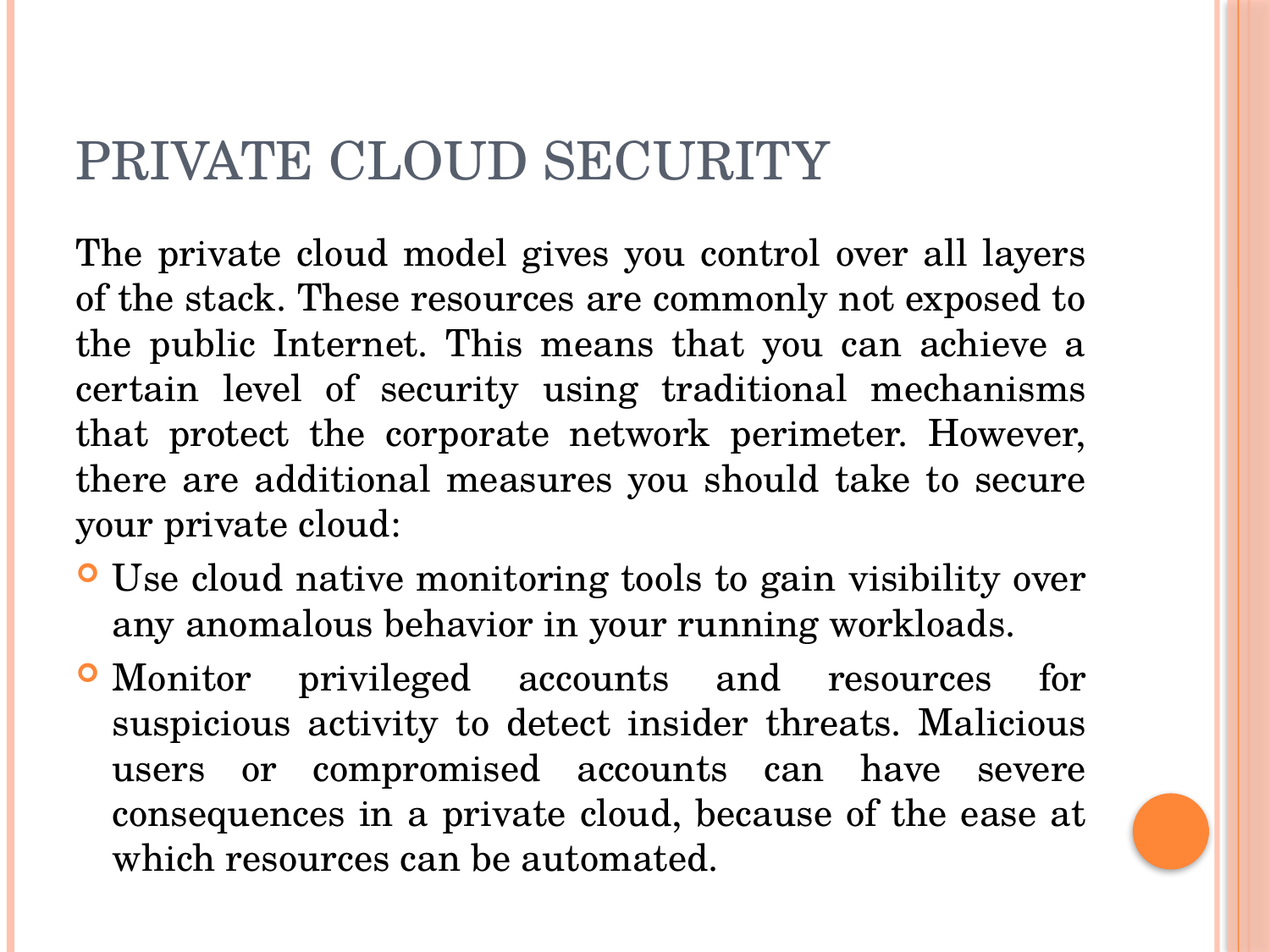

# Private Cloud Security
The private cloud model gives you control over all layers of the stack. These resources are commonly not exposed to the public Internet. This means that you can achieve a certain level of security using traditional mechanisms that protect the corporate network perimeter. However, there are additional measures you should take to secure your private cloud:
Use cloud native monitoring tools to gain visibility over any anomalous behavior in your running workloads.
Monitor privileged accounts and resources for suspicious activity to detect insider threats. Malicious users or compromised accounts can have severe consequences in a private cloud, because of the ease at which resources can be automated.